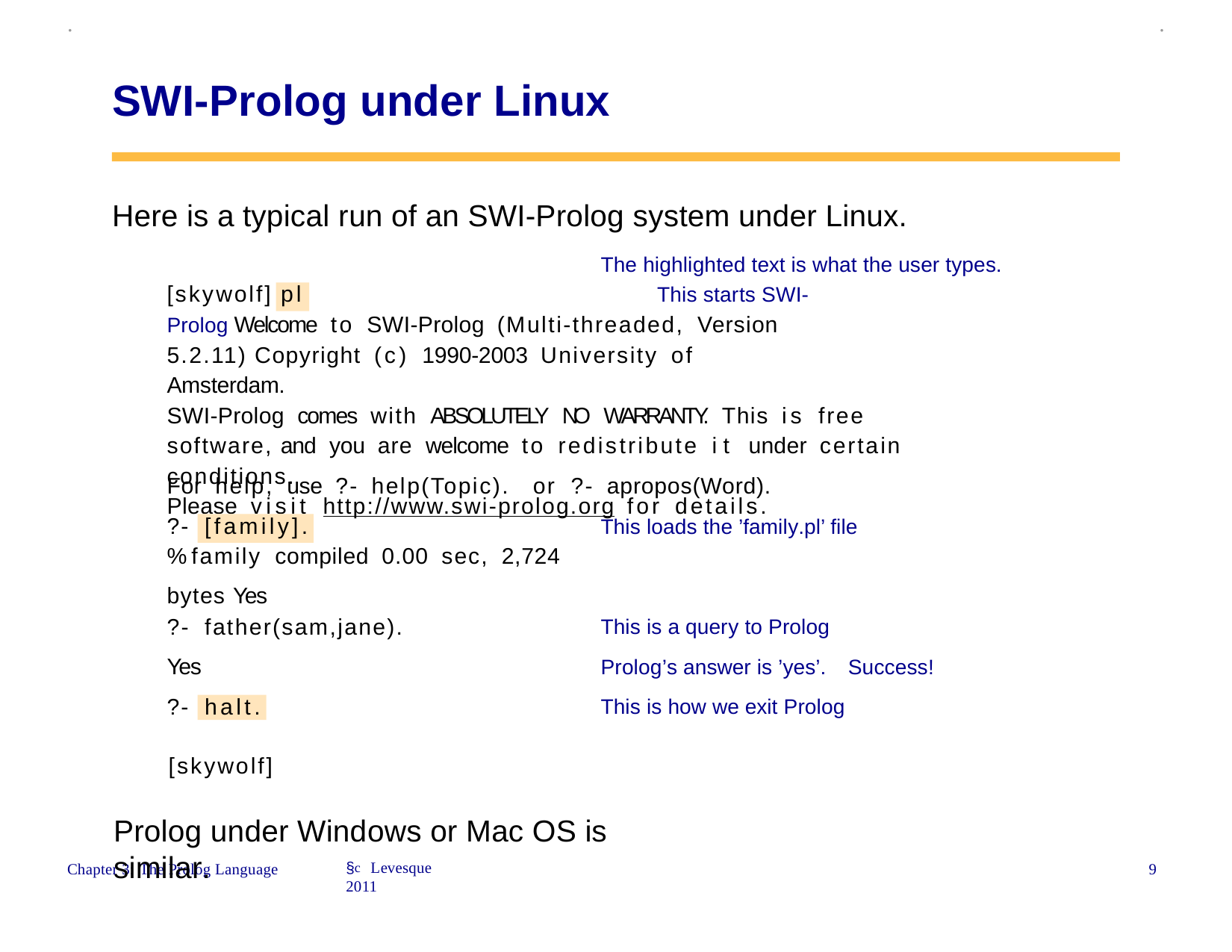

.
.
SWI-Prolog under Linux

Here is a typical run of an SWI-Prolog system under Linux.
The highlighted text is what the user types.
[skywolf] pl	This starts SWI-Prolog Welcome  to  SWI-Prolog  (Multi-threaded,  Version  5.2.11) Copyright  (c)  1990-2003  University  of  Amsterdam.
SWI-Prolog  comes  with  ABSOLUTELY  NO  WARRANTY.  This  is  free  software, and  you  are  welcome  to  redistribute  it  under  certain  conditions.
Please  visit  http://www.swi-prolog.org  for  details.

For  help,  use  ?-  help(Topic).
or  ?-  apropos(Word).
This loads the ’family.pl’ file
?-  [family].

%  family  compiled  0.00  sec,  2,724  bytes Yes
This is a query to Prolog Prolog’s answer is ’yes’. This is how we exit Prolog
?-  father(sam,jane).
Yes
Success!
?-  halt.

[skywolf]

Prolog under Windows or Mac OS is similar.
§c   Levesque 2011
9
Chapter 3: The Prolog Language